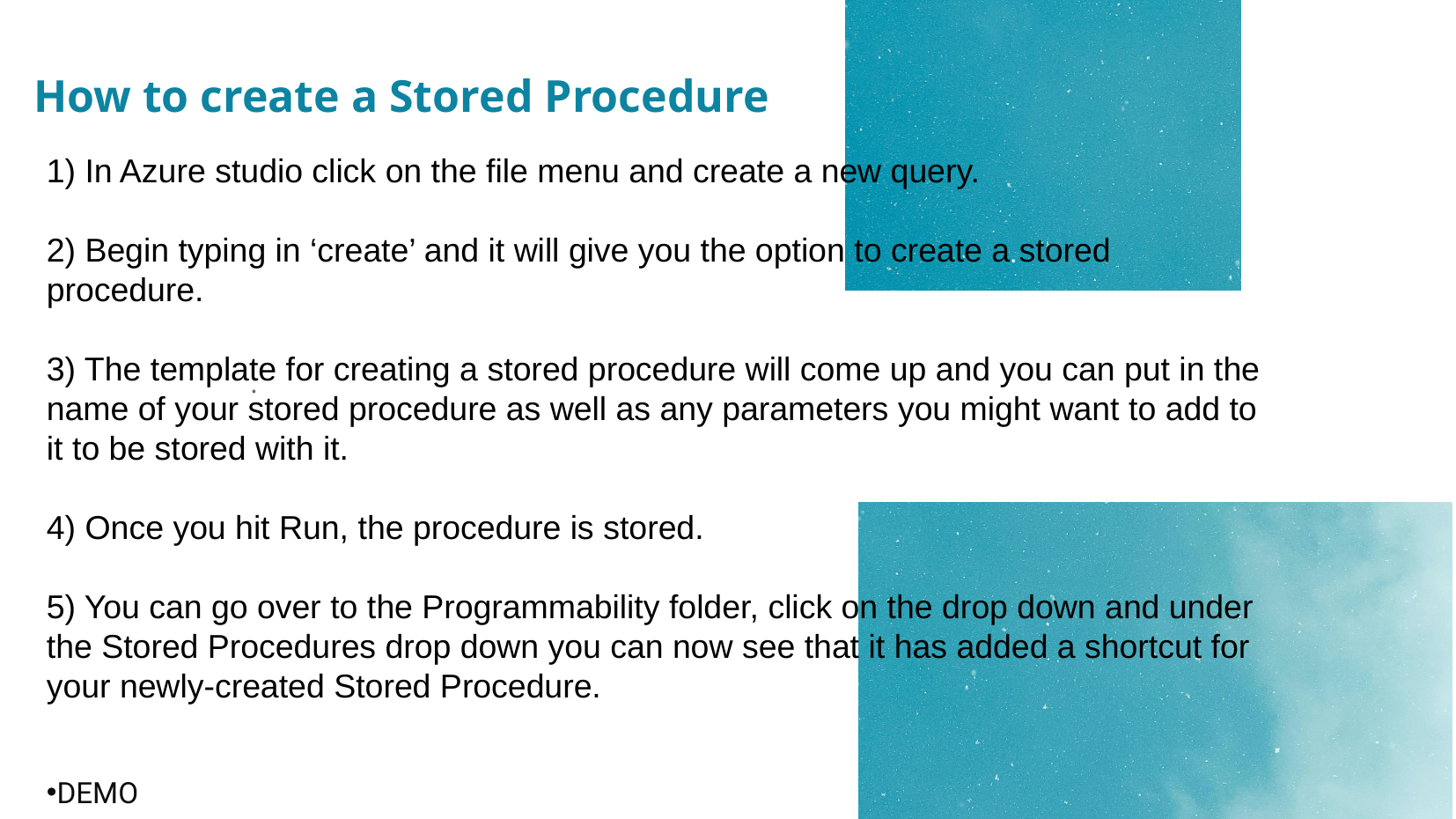

# How to create a Stored Procedure
1) In Azure studio click on the file menu and create a new query.

2) Begin typing in ‘create’ and it will give you the option to create a stored procedure.

3) The template for creating a stored procedure will come up and you can put in the name of your stored procedure as well as any parameters you might want to add to it to be stored with it.

4) Once you hit Run, the procedure is stored.

5) You can go over to the Programmability folder, click on the drop down and under the Stored Procedures drop down you can now see that it has added a shortcut for your newly-created Stored Procedure.

DEMO

.